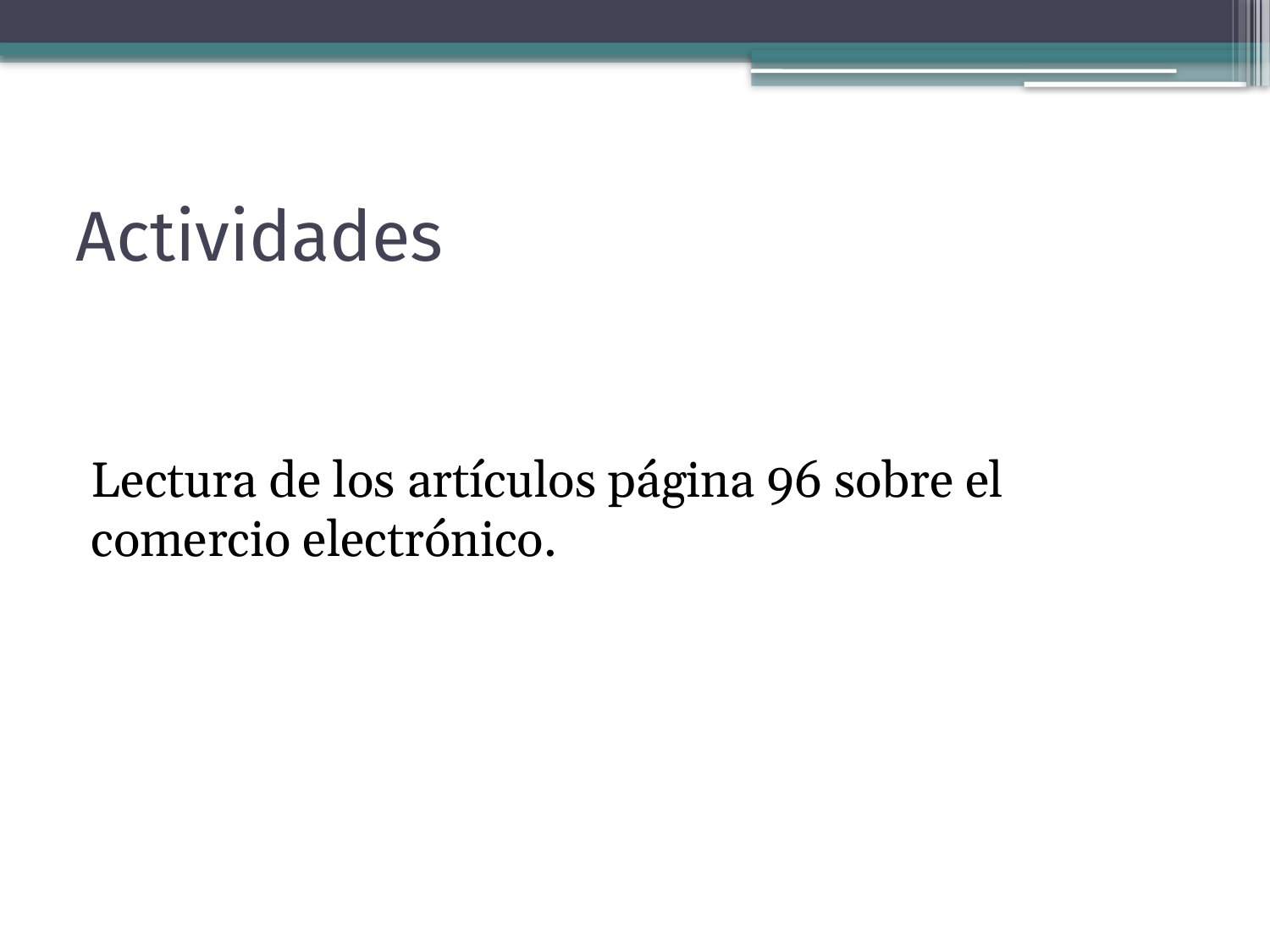

# Actividades

Lectura de los artículos página 96 sobre el comercio electrónico.